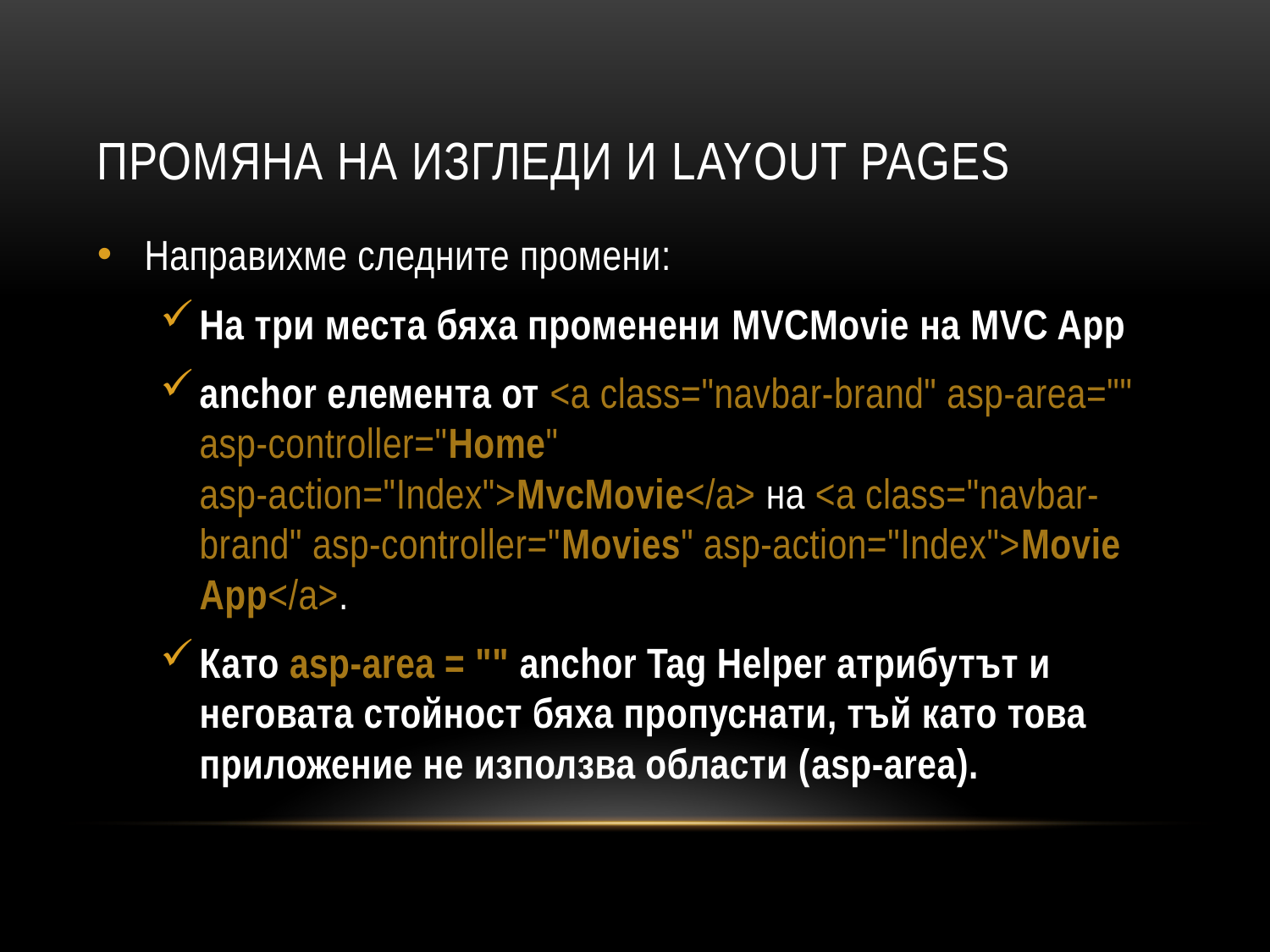

# Промяна на изгледи и layout pages
Направихме следните промени:
На три места бяха променени MVCMovie на MVC App
аnchor елемента от <a class="navbar-brand" asp-area="" asp-controller="Home" asp-action="Index">MvcMovie</a> на <a class="navbar-brand" asp-controller="Movies" asp-action="Index">Movie App</a>.
Като asp-area = "" anchor Tag Helper атрибутът и неговата стойност бяха пропуснати, тъй като това приложение не използва области (asp-area).